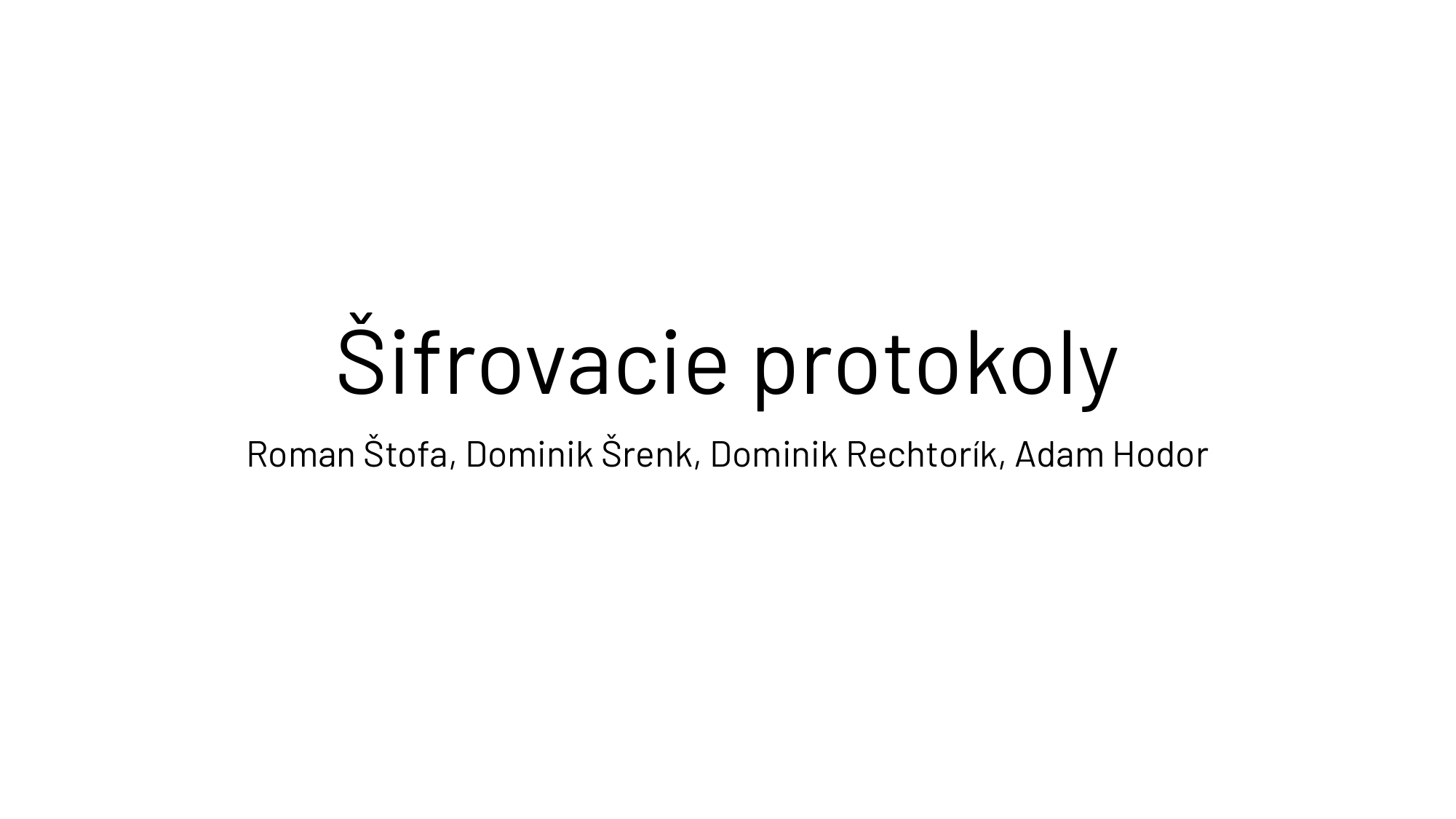

# Šifrovacie protokoly
Roman Štofa, Dominik Šrenk, Dominik Rechtorík, Adam Hodor